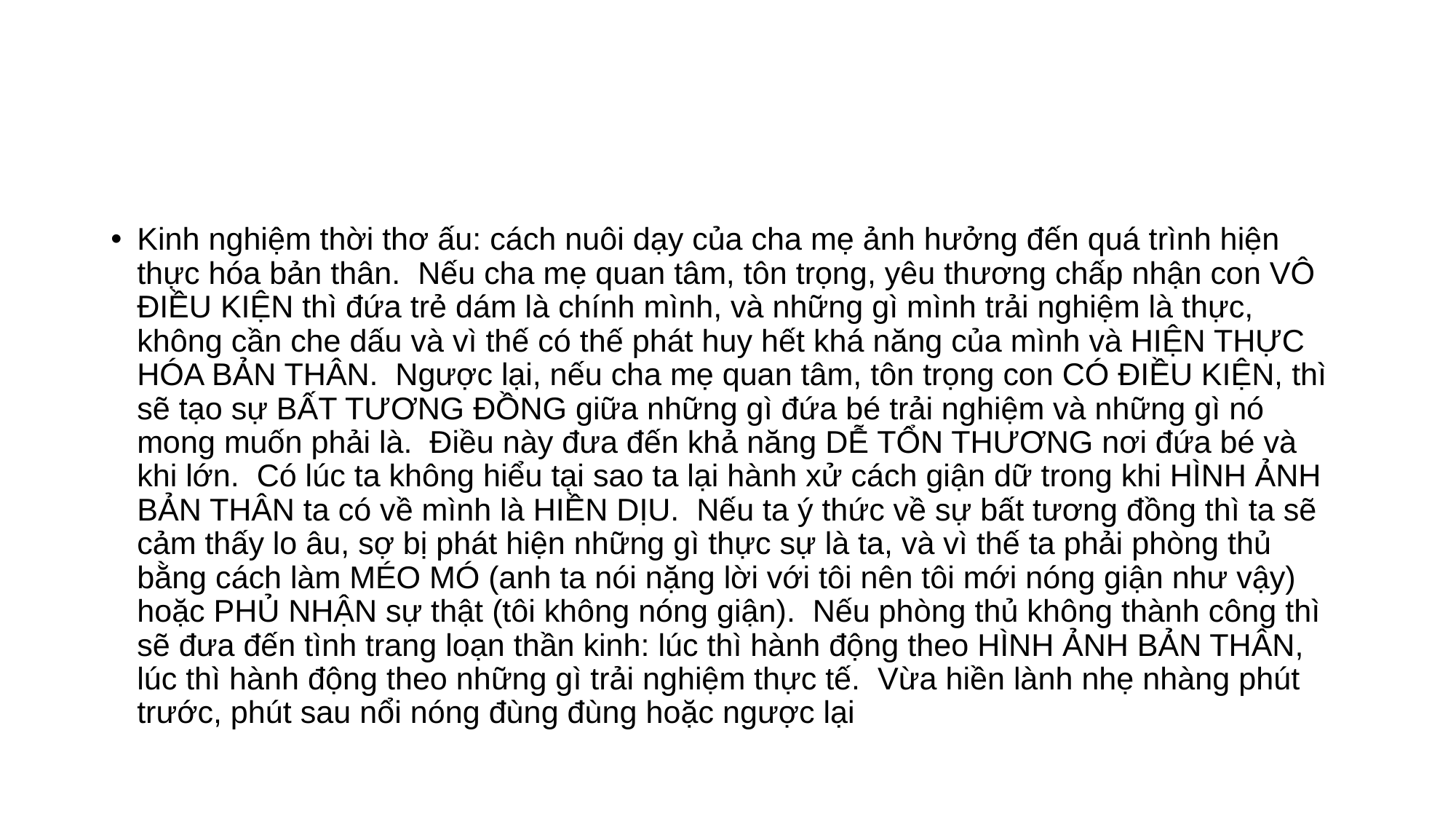

#
Kinh nghiệm thời thơ ấu: cách nuôi dạy của cha mẹ ảnh hưởng đến quá trình hiện thực hóa bản thân.  Nếu cha mẹ quan tâm, tôn trọng, yêu thương chấp nhận con VÔ ĐIỀU KIỆN thì đứa trẻ dám là chính mình, và những gì mình trải nghiệm là thực, không cần che dấu và vì thế có thế phát huy hết khá năng của mình và HIỆN THỰC HÓA BẢN THÂN.  Ngược lại, nếu cha mẹ quan tâm, tôn trọng con CÓ ĐIỀU KIỆN, thì sẽ tạo sự BẤT TƯƠNG ĐỒNG giữa những gì đứa bé trải nghiệm và những gì nó mong muốn phải là.  Điều này đưa đến khả năng DỄ TỔN THƯƠNG nơi đứa bé và khi lớn.  Có lúc ta không hiểu tại sao ta lại hành xử cách giận dữ trong khi HÌNH ẢNH BẢN THÂN ta có về mình là HIỀN DỊU.  Nếu ta ý thức về sự bất tương đồng thì ta sẽ cảm thấy lo âu, sợ bị phát hiện những gì thực sự là ta, và vì thế ta phải phòng thủ bằng cách làm MÉO MÓ (anh ta nói nặng lời với tôi nên tôi mới nóng giận như vậy) hoặc PHỦ NHẬN sự thật (tôi không nóng giận).  Nếu phòng thủ không thành công thì sẽ đưa đến tình trang loạn thần kinh: lúc thì hành động theo HÌNH ẢNH BẢN THÂN, lúc thì hành động theo những gì trải nghiệm thực tế.  Vừa hiền lành nhẹ nhàng phút trước, phút sau nổi nóng đùng đùng hoặc ngược lại